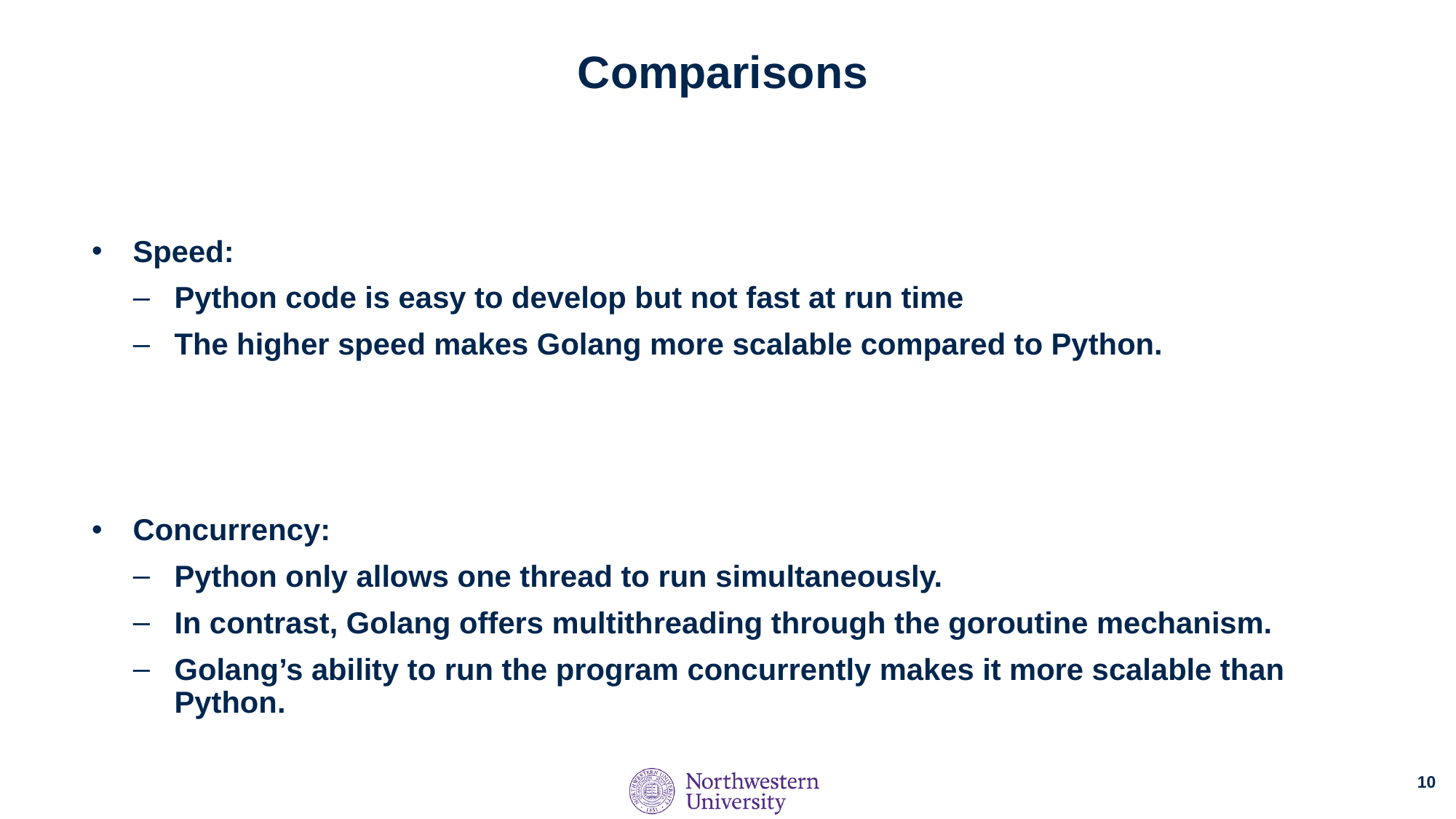

# Comparisons

Speed:
Python code is easy to develop but not fast at run time
The higher speed makes Golang more scalable compared to Python.

Concurrency:
Python only allows one thread to run simultaneously.
In contrast, Golang offers multithreading through the goroutine mechanism.
Golang’s ability to run the program concurrently makes it more scalable than Python.